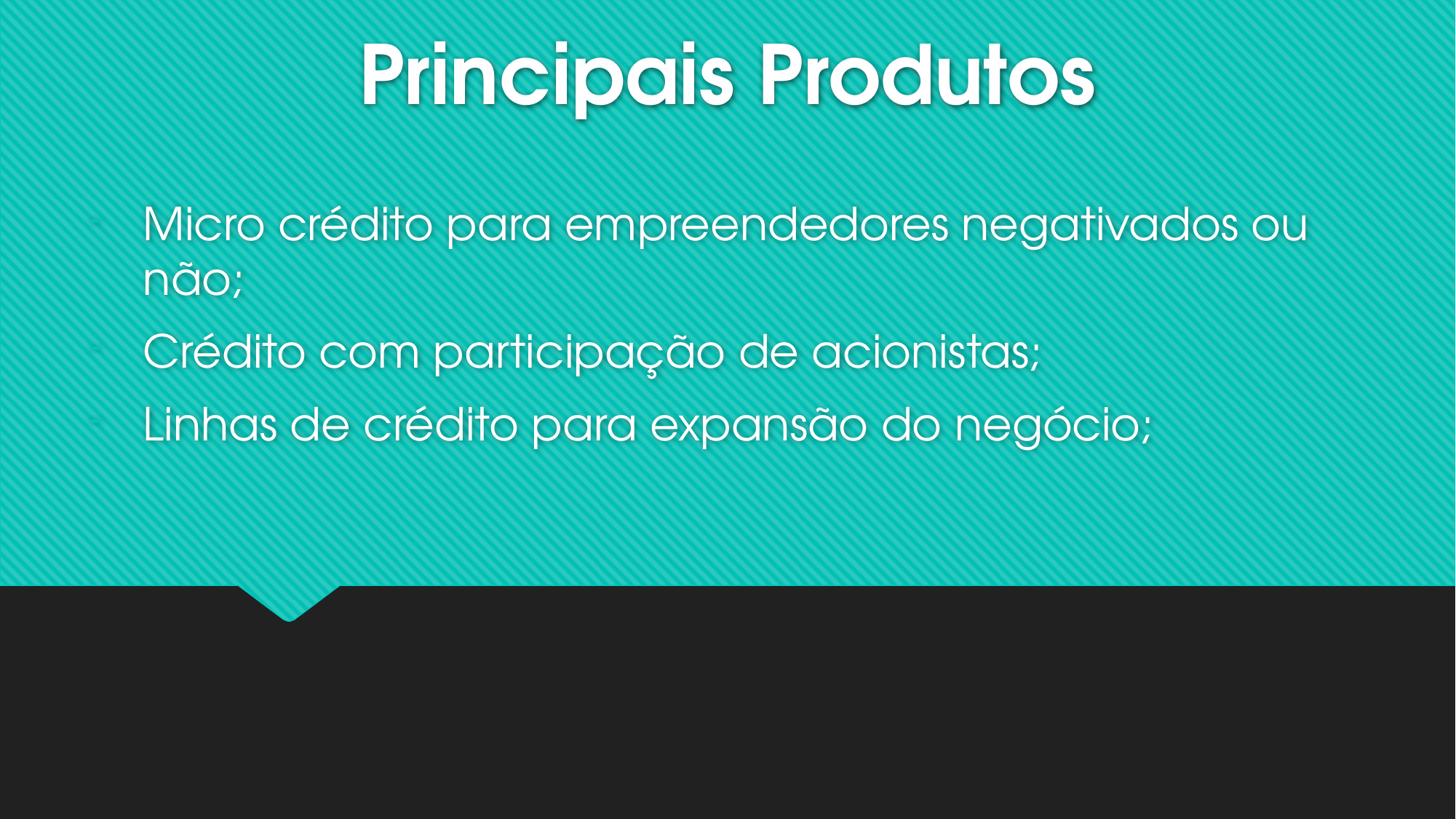

# Principais Produtos
Micro crédito para empreendedores negativados ou não;
Crédito com participação de acionistas;
Linhas de crédito para expansão do negócio;